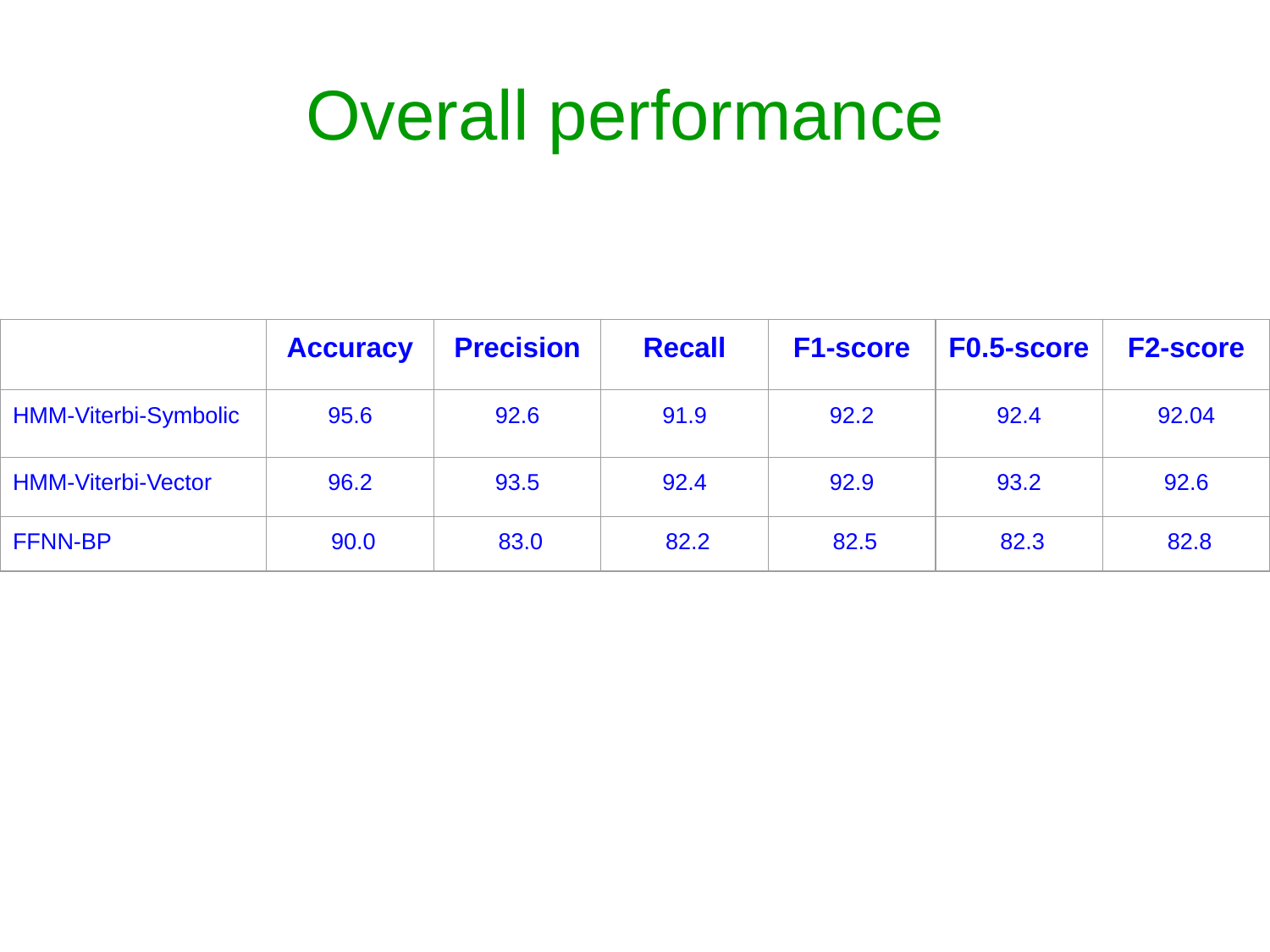

# Overall performance
|  | Accuracy | Precision | Recall | F1-score | F0.5-score | F2-score |
| --- | --- | --- | --- | --- | --- | --- |
| HMM-Viterbi-Symbolic | 95.6 | 92.6 | 91.9 | 92.2 | 92.4 | 92.04 |
| HMM-Viterbi-Vector | 96.2 | 93.5 | 92.4 | 92.9 | 93.2 | 92.6 |
| FFNN-BP | 90.0 | 83.0 | 82.2 | 82.5 | 82.3 | 82.8 |